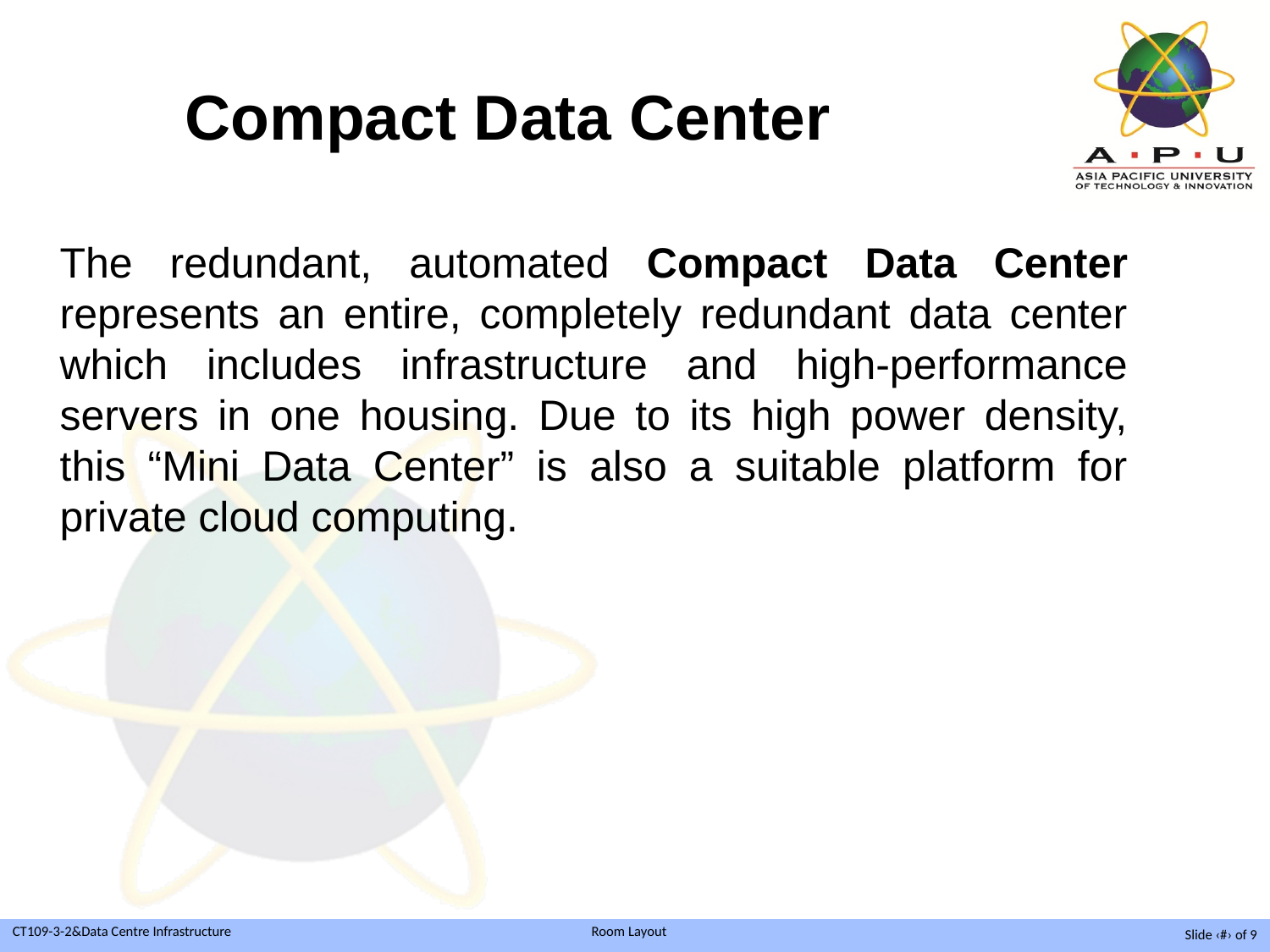

# Compact Data Center
The redundant, automated Compact Data Center represents an entire, completely redundant data center which includes infrastructure and high-performance servers in one housing. Due to its high power density, this “Mini Data Center” is also a suitable platform for private cloud computing.
Slide ‹#› of 9